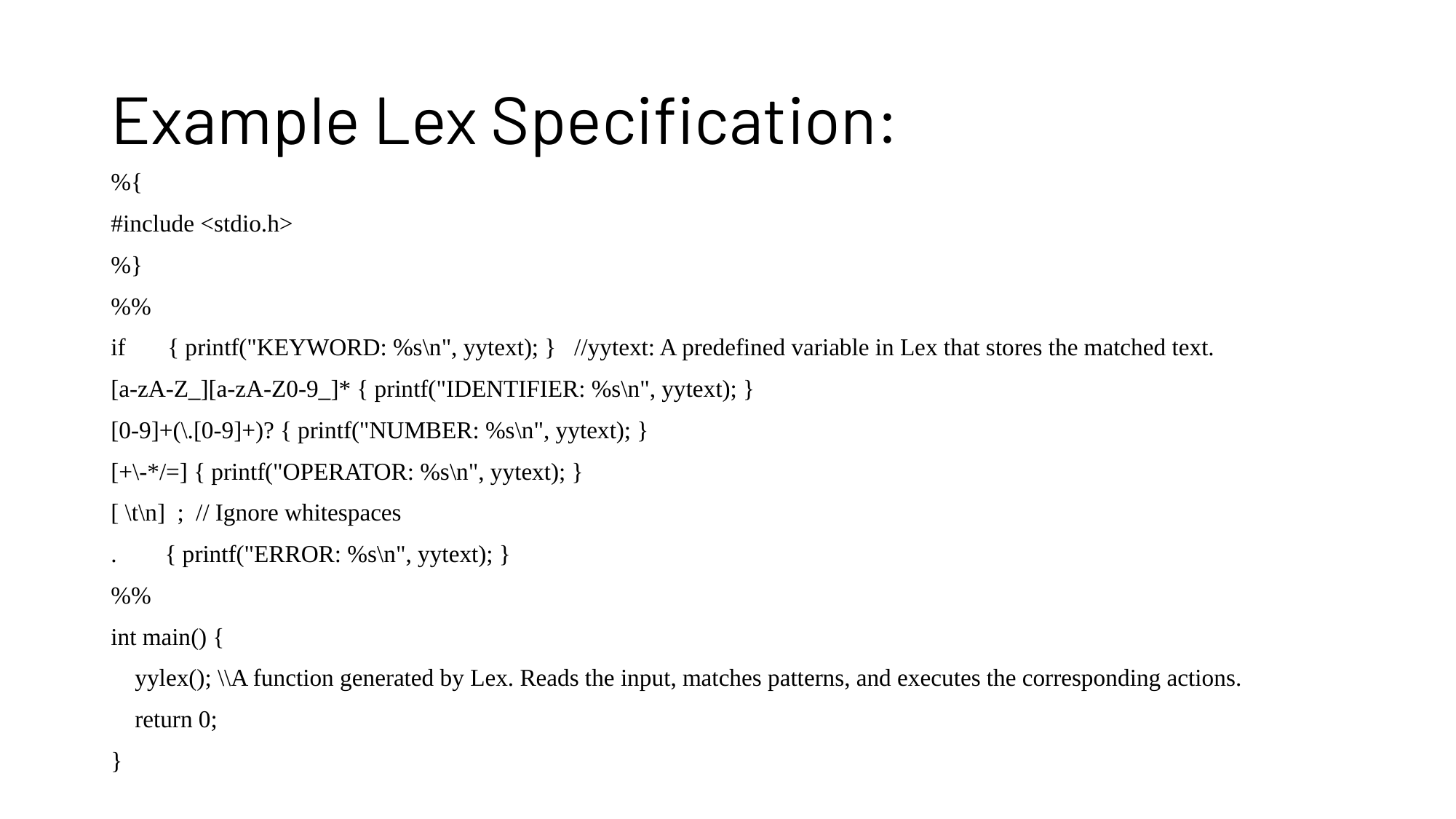

# Example Lex Specification:
%{
#include <stdio.h>
%}
%%
if       { printf("KEYWORD: %s\n", yytext); }   //yytext: A predefined variable in Lex that stores the matched text.
[a-zA-Z_][a-zA-Z0-9_]* { printf("IDENTIFIER: %s\n", yytext); }
[0-9]+(\.[0-9]+)? { printf("NUMBER: %s\n", yytext); }
[+\-*/=] { printf("OPERATOR: %s\n", yytext); }
[ \t\n]  ;  // Ignore whitespaces
.        { printf("ERROR: %s\n", yytext); }
%%
int main() {
    yylex(); \\A function generated by Lex. Reads the input, matches patterns, and executes the corresponding actions.
    return 0;
}